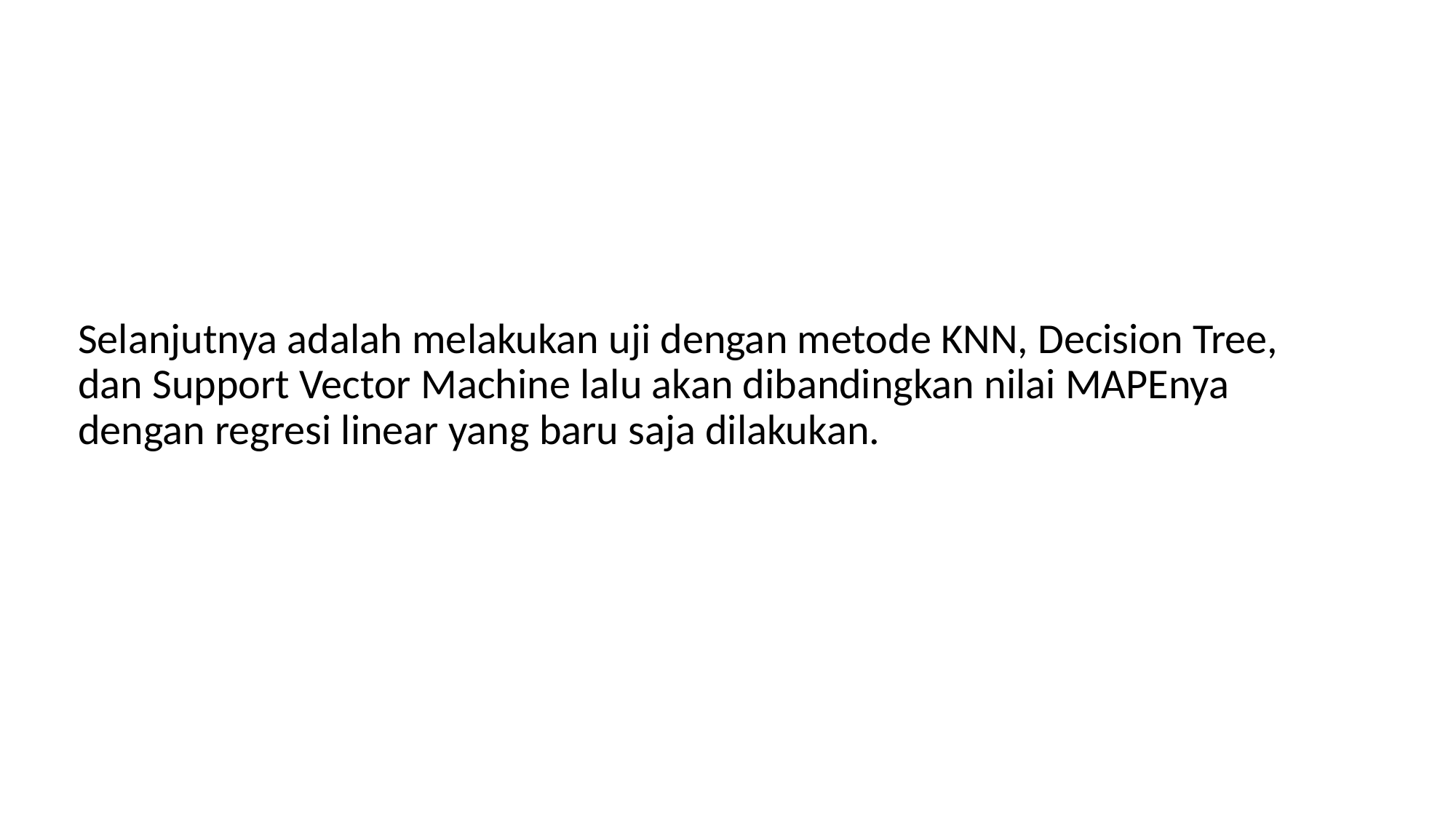

Selanjutnya adalah melakukan uji dengan metode KNN, Decision Tree, dan Support Vector Machine lalu akan dibandingkan nilai MAPEnya dengan regresi linear yang baru saja dilakukan.